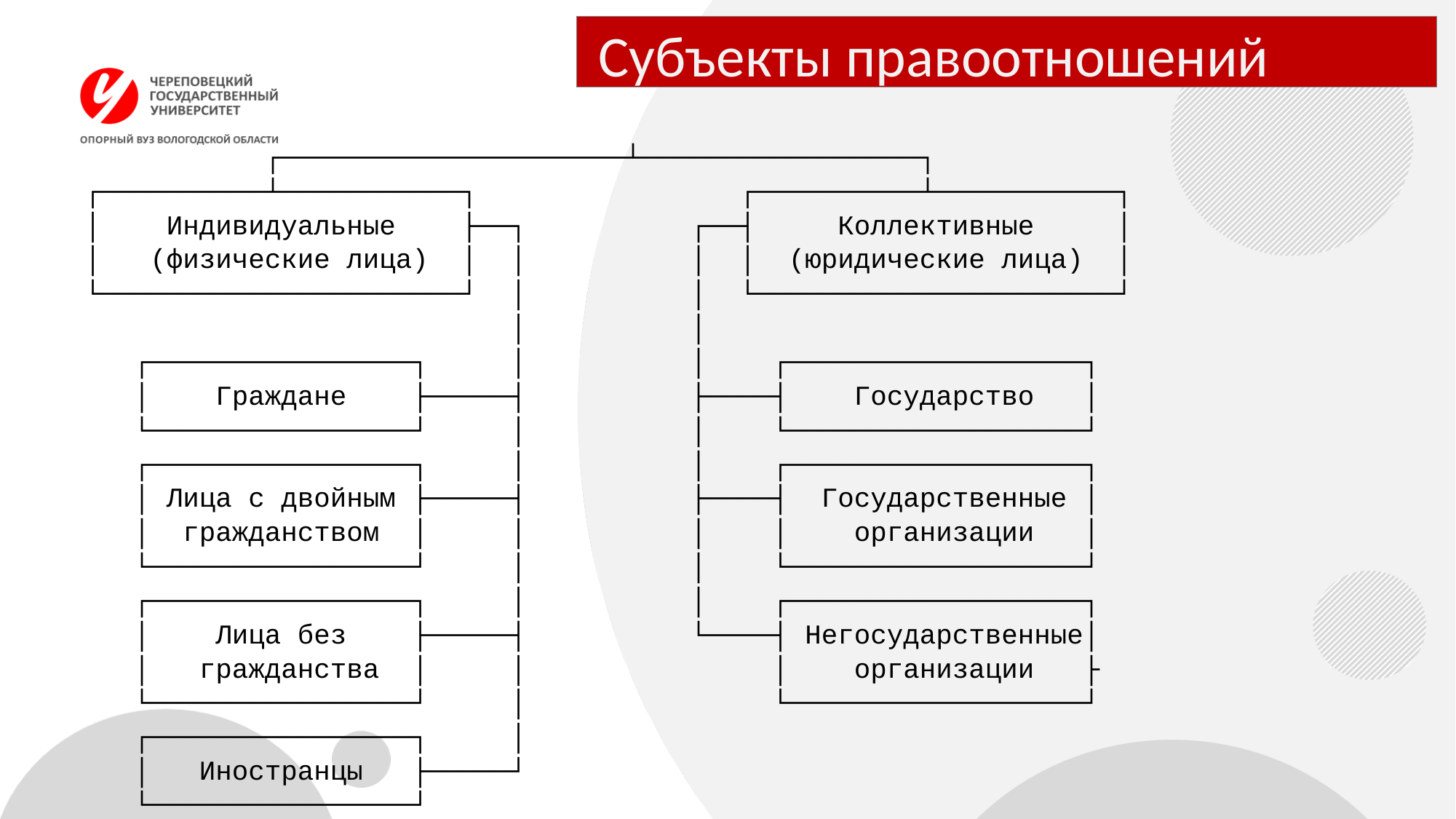

# Субъекты правоотношений
           ┌─────────────────────┴─────────────────┐
┌──────────┴───────────┐                ┌──────────┴───────────┐
│    Индивидуальные    ├──┐          ┌──┤     Коллективные     │
│   (физические лица)  │  │          │  │  (юридические лица)  │
└──────────────────────┘  │          │  └──────────────────────┘
                          │          │
   ┌────────────────┐     │          │    ┌──────────────────┐
   │    Граждане    ├─────┤          ├────┤    Государство   │
   └────────────────┘     │          │    └──────────────────┘
   ┌────────────────┐     │          │    ┌──────────────────┐
   │ Лица с двойным ├─────┤          ├────┤  Государственные │
   │  гражданством  │     │          │    │    организации   │
   └────────────────┘     │          │    └──────────────────┘
   ┌────────────────┐     │          │    ┌──────────────────┐
   │    Лица без    ├─────┤          └────┤ Негосударственные│
   │   гражданства  │     │               │    организации   ├
   └────────────────┘     │               └──────────────────┘
   ┌────────────────┐     │
   │   Иностранцы   ├─────┘
   └────────────────┘